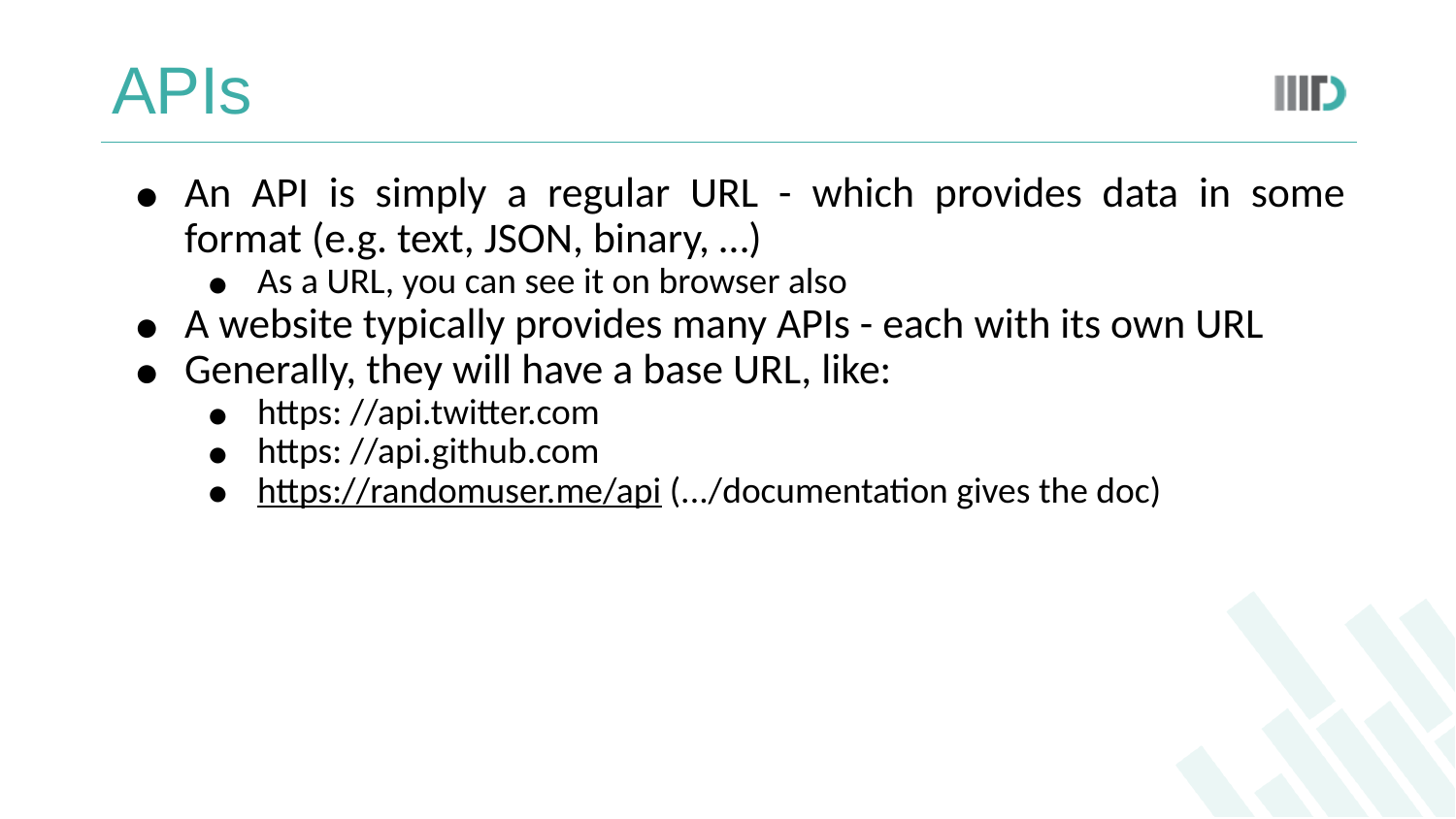

# APIs
An API is simply a regular URL - which provides data in some format (e.g. text, JSON, binary, …)
As a URL, you can see it on browser also
A website typically provides many APIs - each with its own URL
Generally, they will have a base URL, like:
https: //api.twitter.com
https: //api.github.com
https://randomuser.me/api (.../documentation gives the doc)